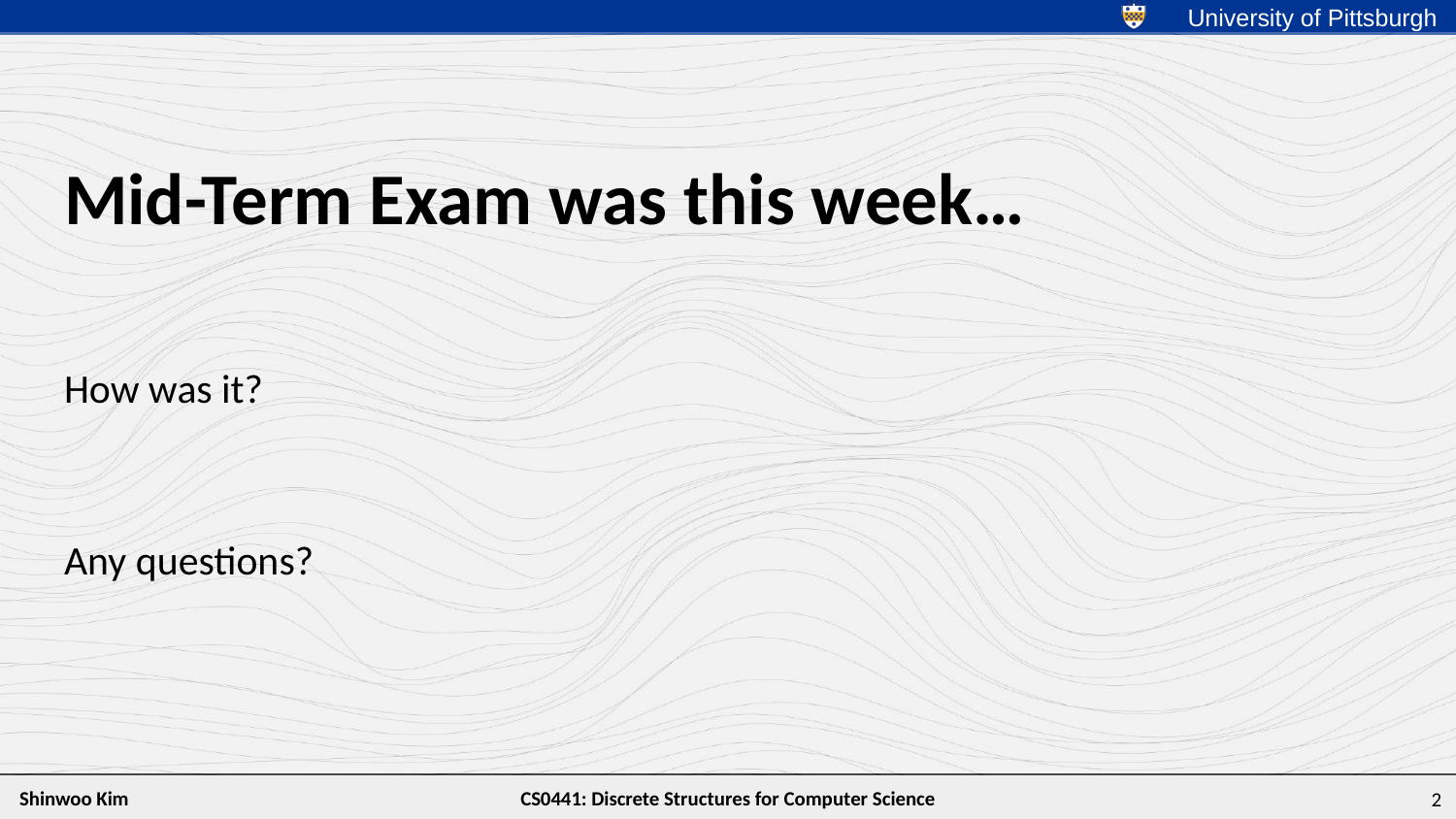

# Mid-Term Exam was this week…
How was it?
Any questions?
2